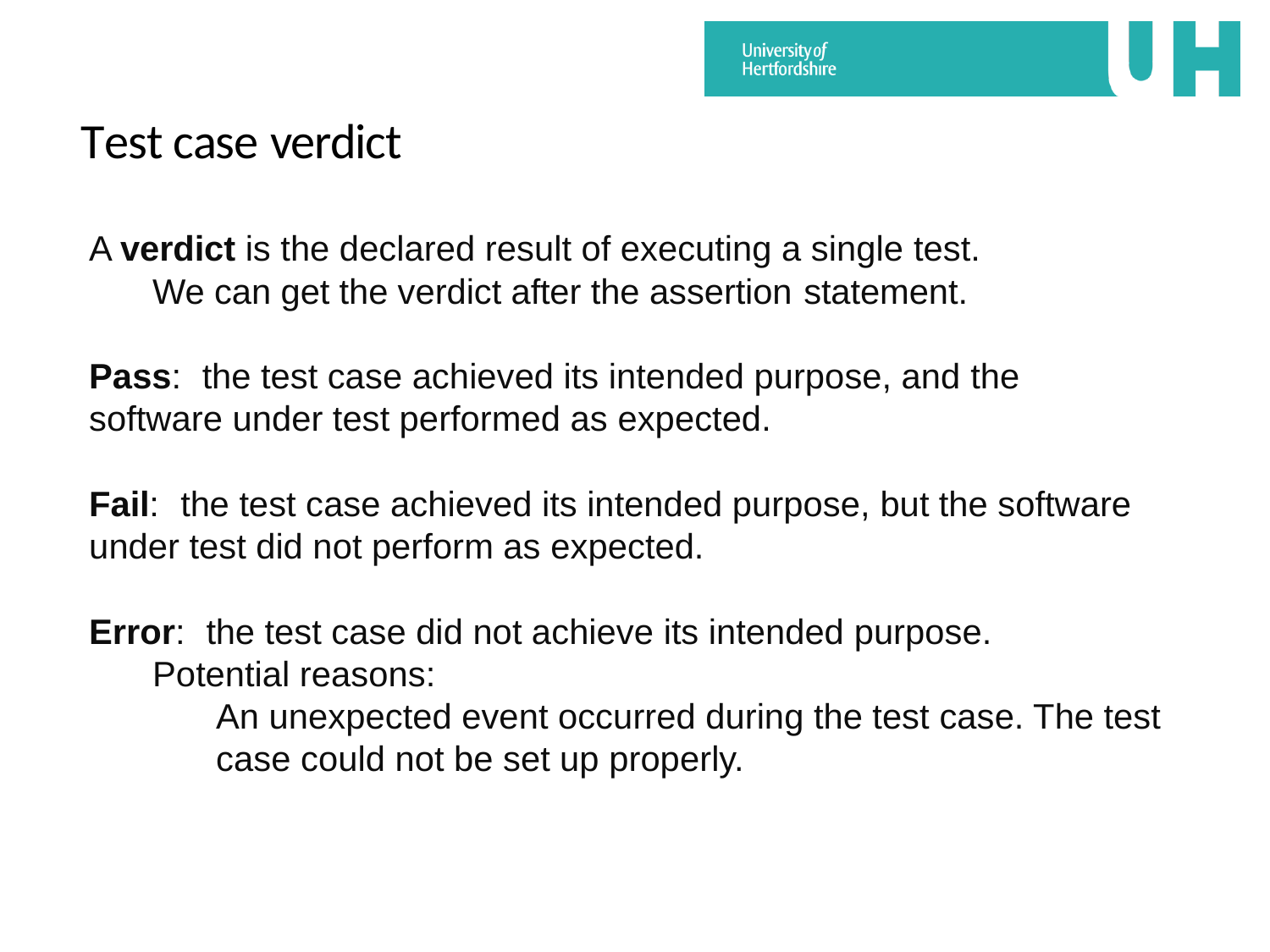

# Test case verdict
A verdict is the declared result of executing a single test.
We can get the verdict after the assertion statement.

Pass:	the test case achieved its intended purpose, and the
software under test performed as expected.

Fail:	the test case achieved its intended purpose, but the software under test did not perform as expected.

Error:	the test case did not achieve its intended purpose.
Potential reasons:
An unexpected event occurred during the test case. The test case could not be set up properly.